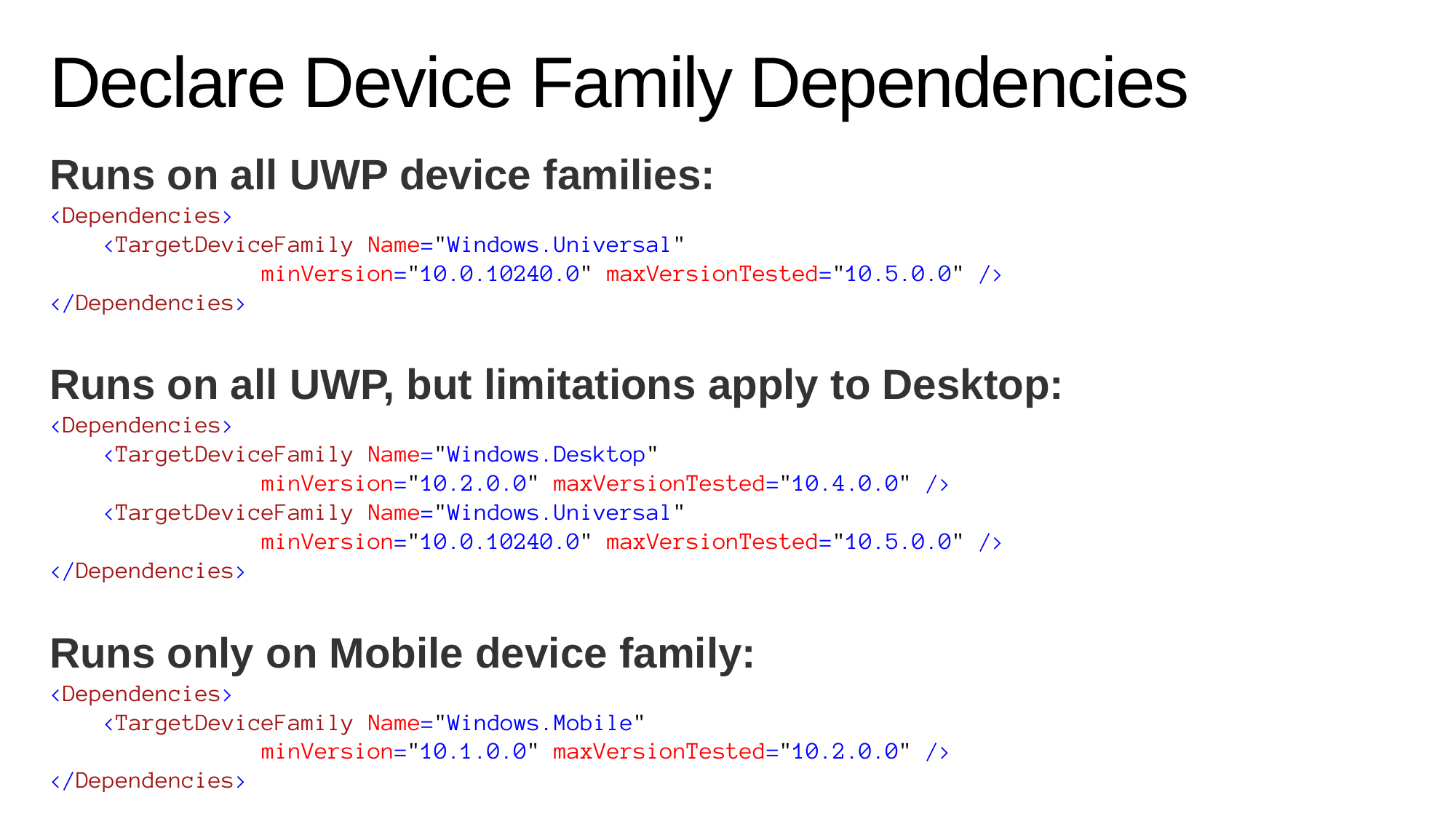

# Declare Device Family Dependencies
Runs on all UWP device families:
<Dependencies>
    <TargetDeviceFamily Name="Windows.Universal"
                minVersion="10.0.10240.0" maxVersionTested="10.5.0.0" />
</Dependencies>

Runs on all UWP, but limitations apply to Desktop:
<Dependencies>
    <TargetDeviceFamily Name="Windows.Desktop"
                minVersion="10.2.0.0" maxVersionTested="10.4.0.0" />
    <TargetDeviceFamily Name="Windows.Universal"
                minVersion="10.0.10240.0" maxVersionTested="10.5.0.0" />
</Dependencies>

Runs only on Mobile device family:
<Dependencies>
    <TargetDeviceFamily Name="Windows.Mobile"
                minVersion="10.1.0.0" maxVersionTested="10.2.0.0" />
</Dependencies>